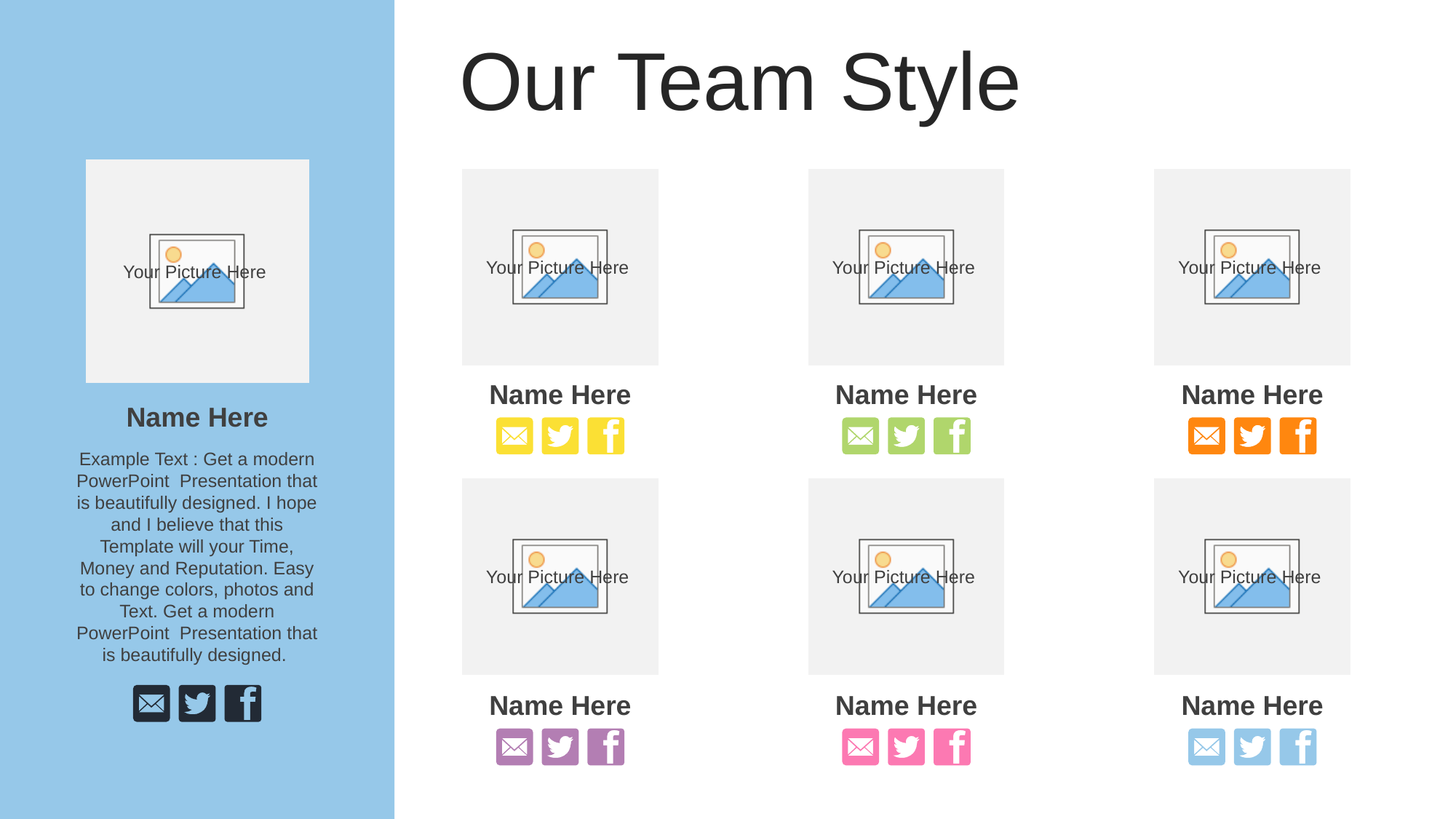

Our Team Style

Name Here
Name Here
Name Here
Name Here

Example Text : Get a modern PowerPoint  Presentation that is beautifully designed. I hope and I believe that this Template will your Time, Money and Reputation. Easy to change colors, photos and Text. Get a modern PowerPoint  Presentation that is beautifully designed.

Name Here
Name Here
Name Here